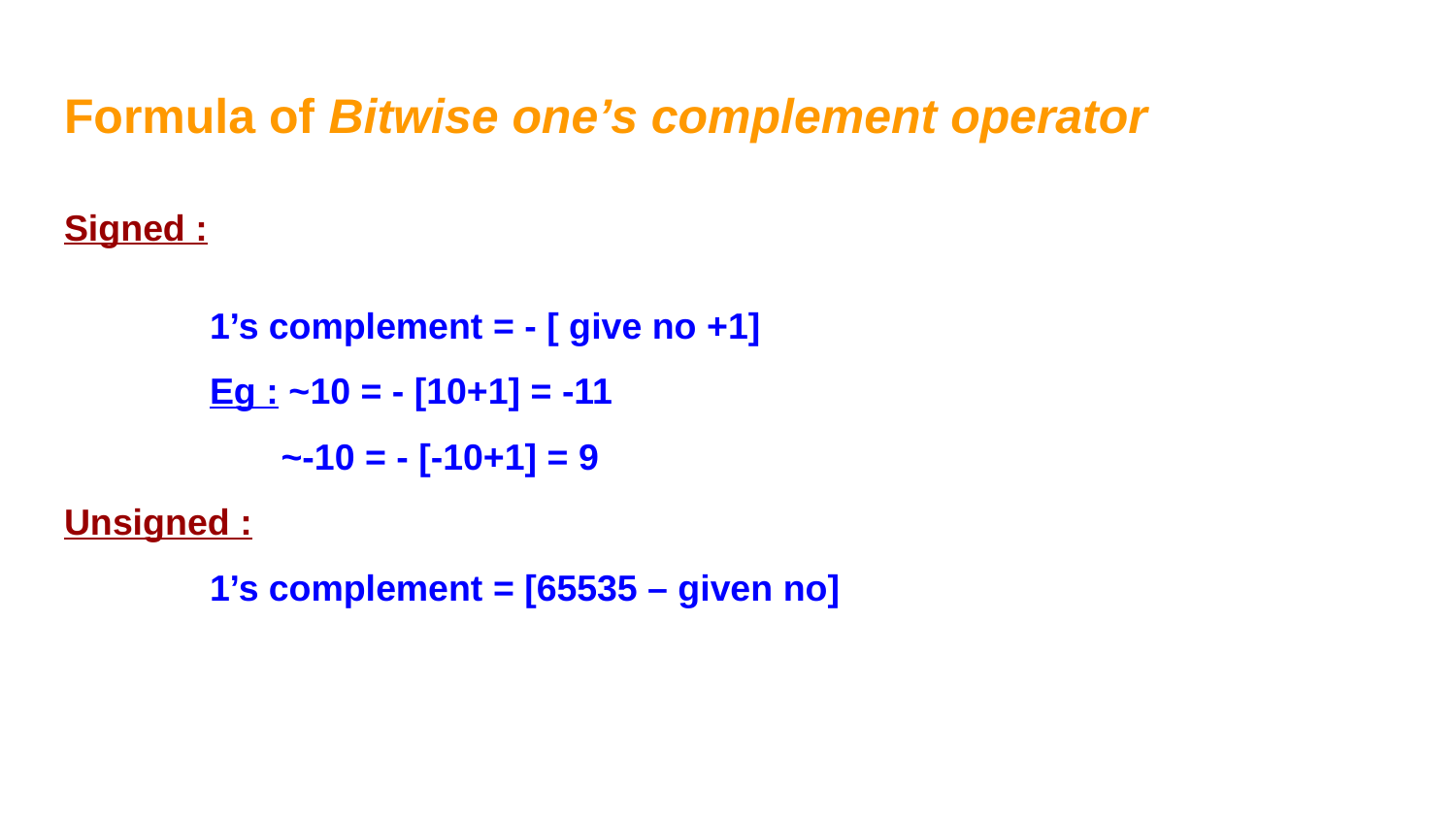

# Formula of Bitwise one’s complement operator

Signed :
	1’s complement = - [ give no +1]
	Eg : ~10 = - [10+1] = -11
	       ~-10 = - [-10+1] = 9
Unsigned :
	1’s complement = [65535 – given no]